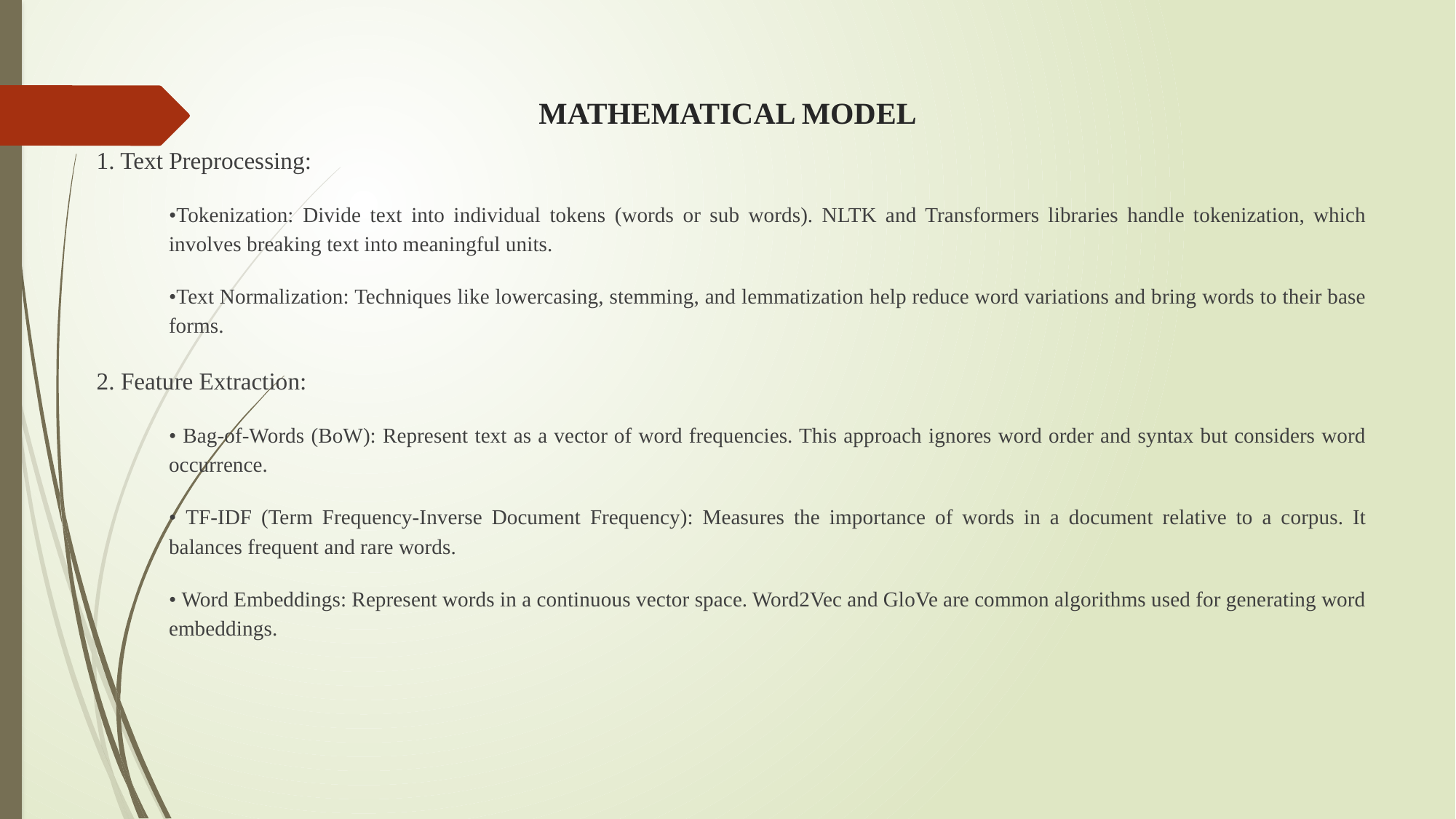

# MATHEMATICAL MODEL
1. Text Preprocessing:
•Tokenization: Divide text into individual tokens (words or sub words). NLTK and Transformers libraries handle tokenization, which involves breaking text into meaningful units.
•Text Normalization: Techniques like lowercasing, stemming, and lemmatization help reduce word variations and bring words to their base forms.
2. Feature Extraction:
• Bag-of-Words (BoW): Represent text as a vector of word frequencies. This approach ignores word order and syntax but considers word occurrence.
• TF-IDF (Term Frequency-Inverse Document Frequency): Measures the importance of words in a document relative to a corpus. It balances frequent and rare words.
• Word Embeddings: Represent words in a continuous vector space. Word2Vec and GloVe are common algorithms used for generating word embeddings.